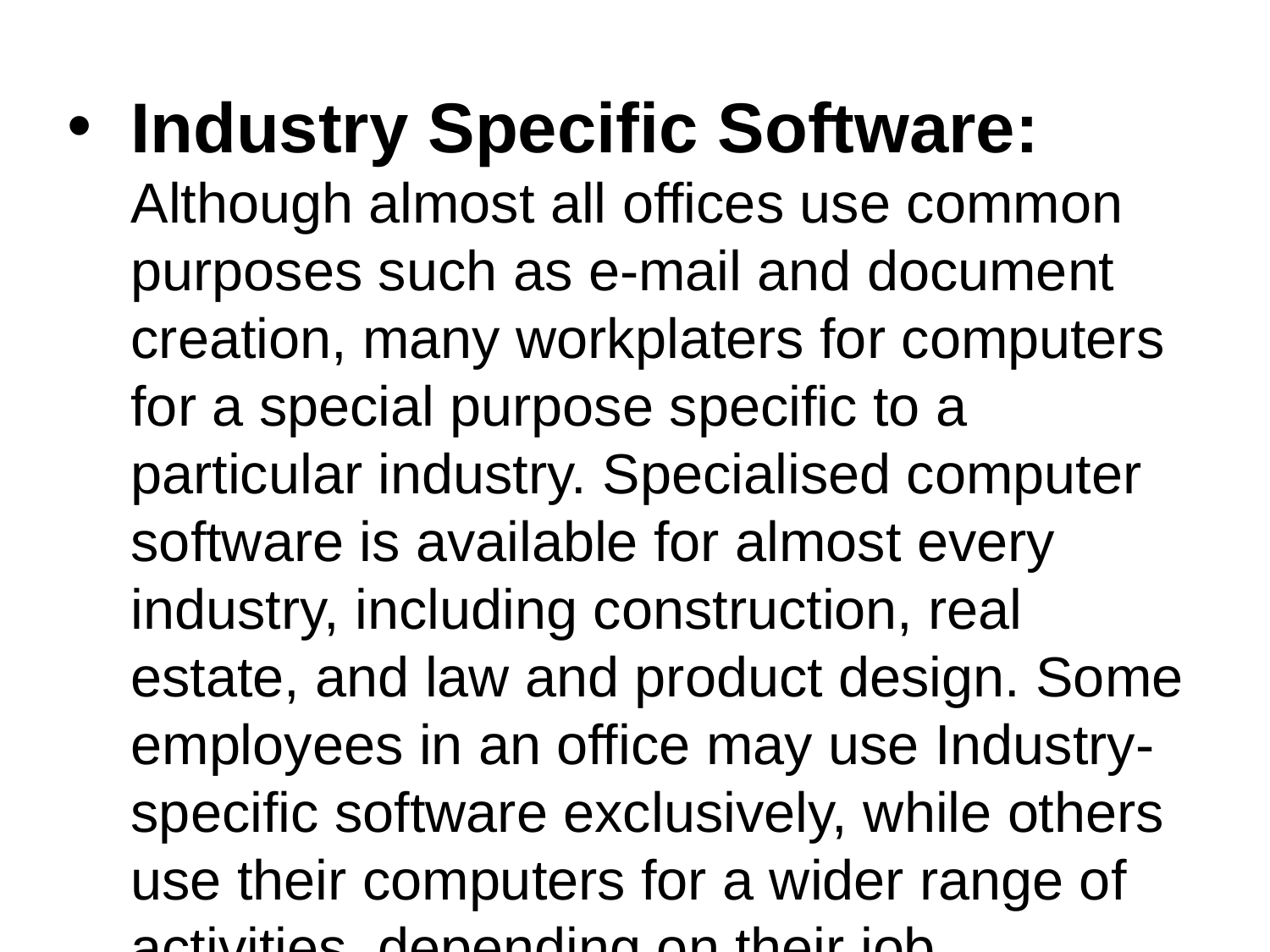

Industry Specific Software: Although almost all offices use common purposes such as e-mail and document creation, many workplaters for computers for a special purpose specific to a particular industry. Specialised computer software is available for almost every industry, including construction, real estate, and law and product design. Some employees in an office may use Industry-specific software exclusively, while others use their computers for a wider range of activities, depending on their job description.